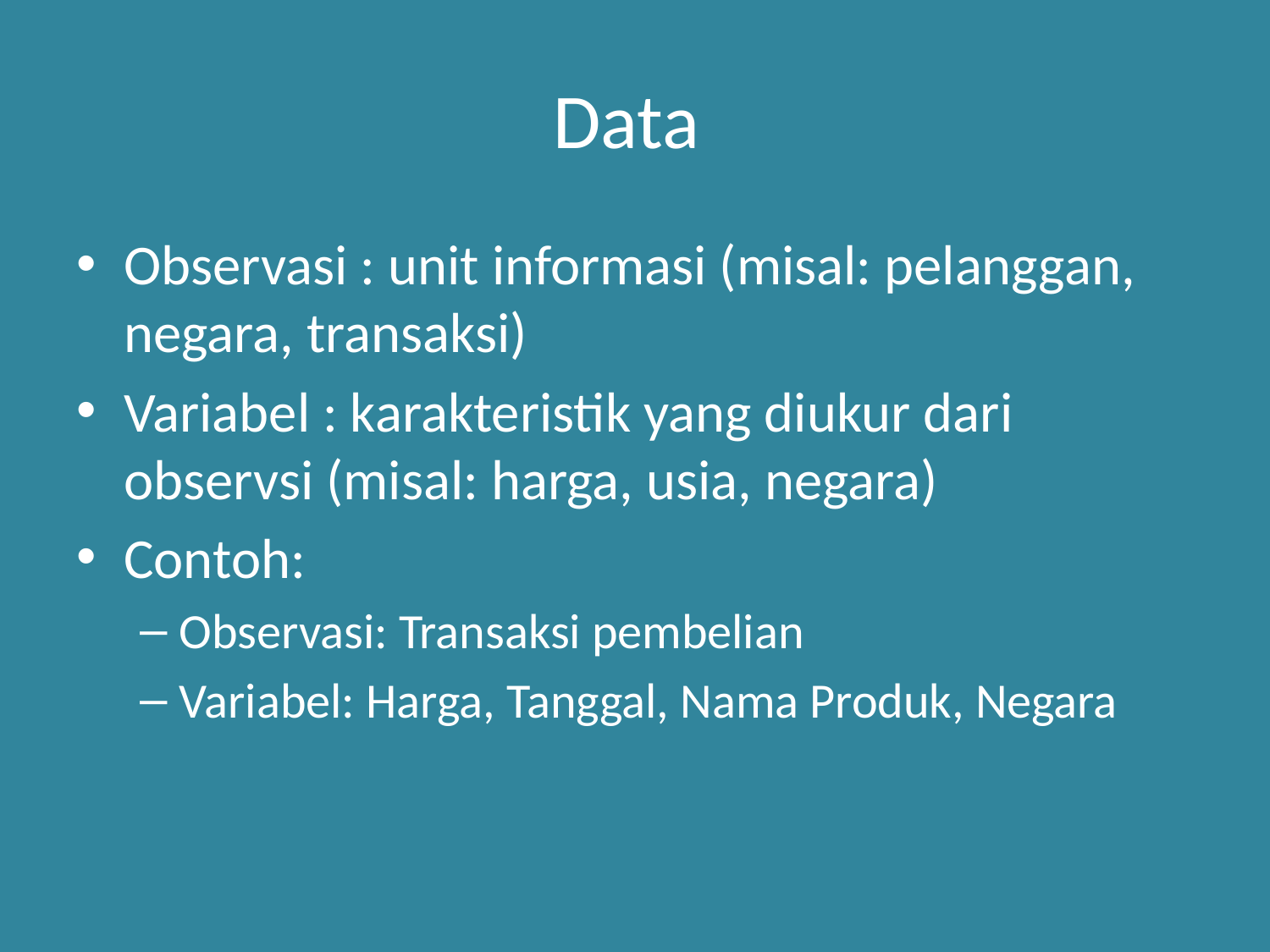

# Data
Observasi : unit informasi (misal: pelanggan, negara, transaksi)
Variabel : karakteristik yang diukur dari observsi (misal: harga, usia, negara)
Contoh:
Observasi: Transaksi pembelian
Variabel: Harga, Tanggal, Nama Produk, Negara